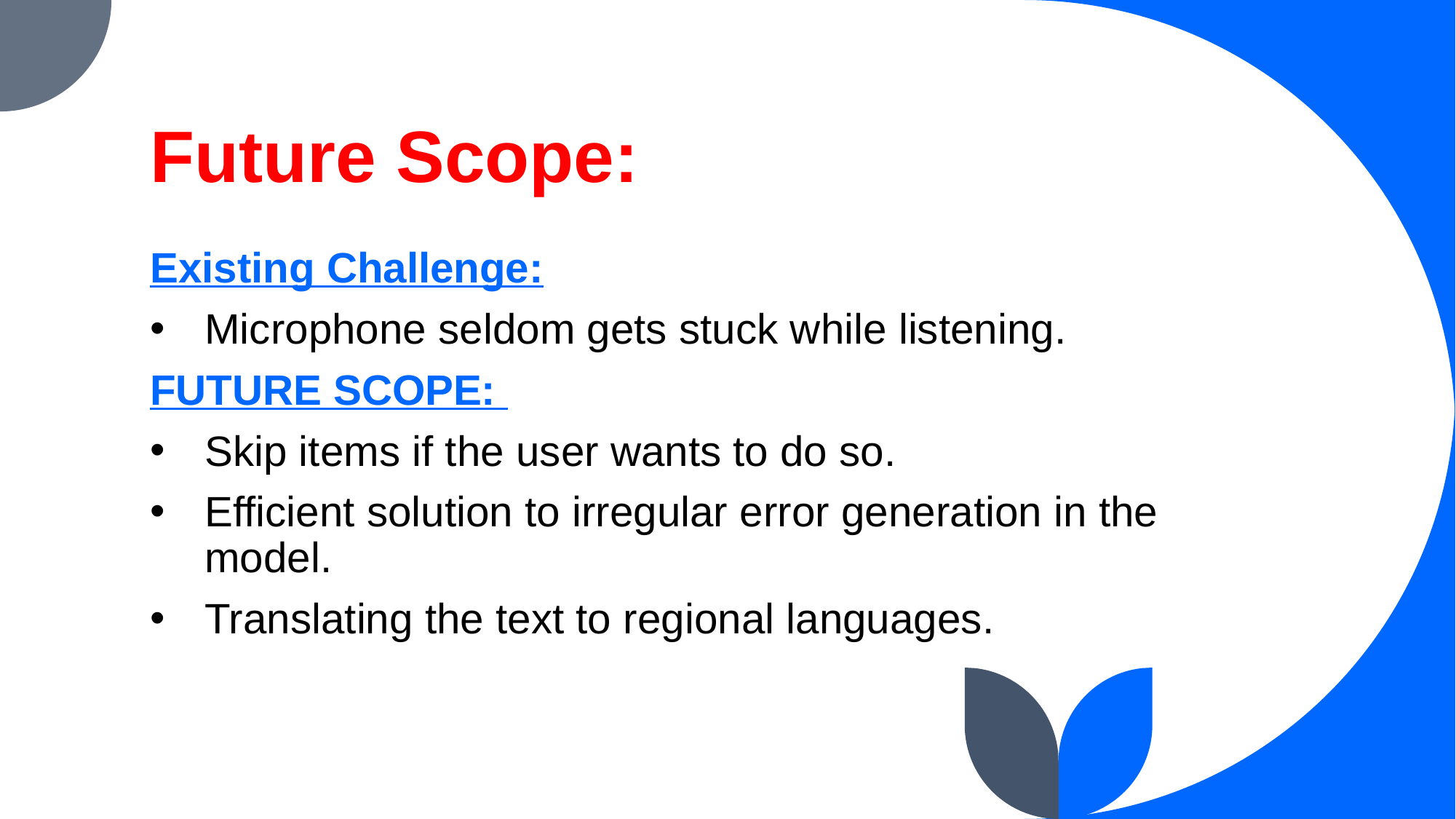

# Future Scope:
Existing Challenge:
Microphone seldom gets stuck while listening.
FUTURE SCOPE:
Skip items if the user wants to do so.
Efficient solution to irregular error generation in the model.
Translating the text to regional languages.